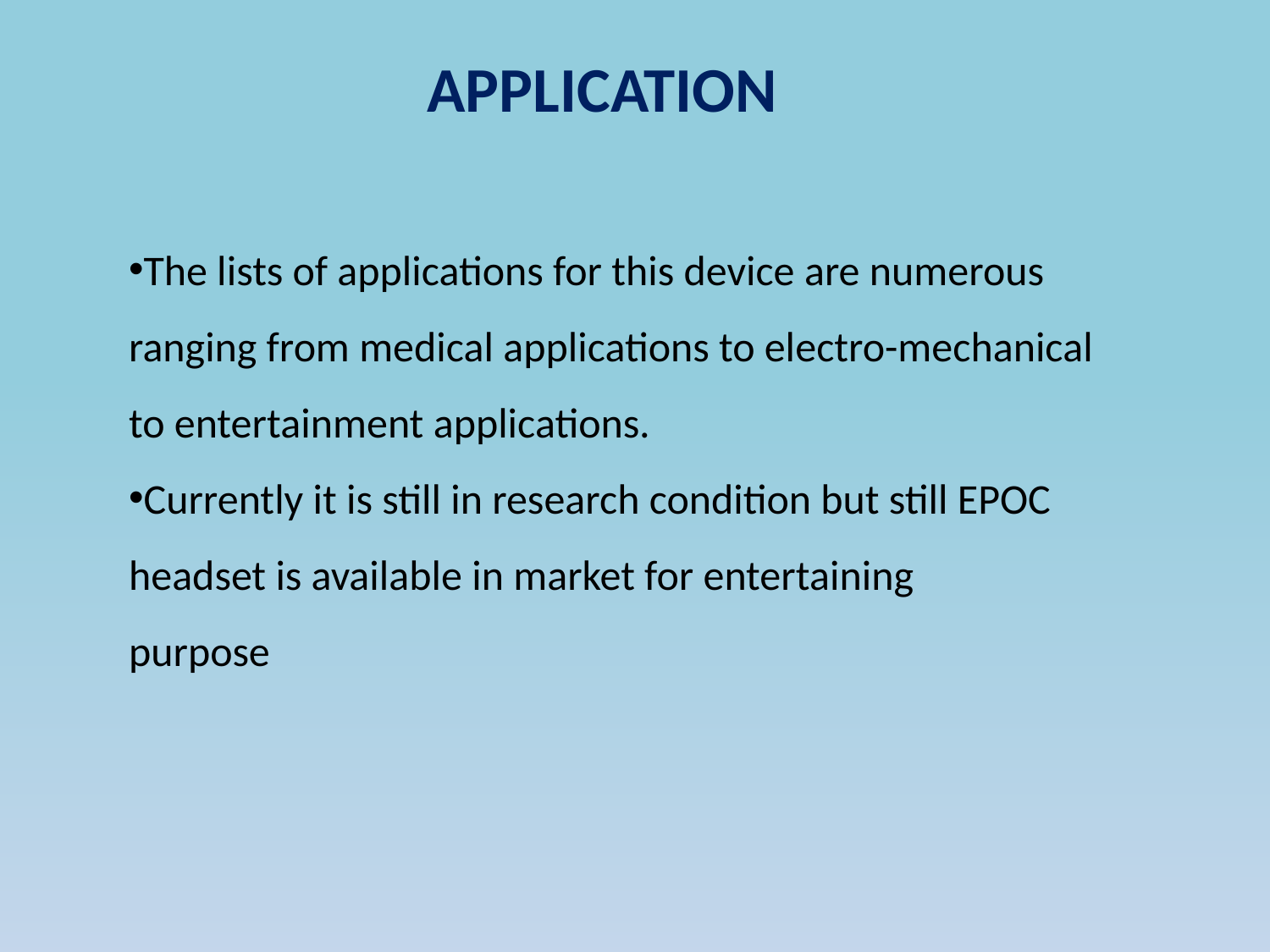

application
The lists of applications for this device are numerous ranging from medical applications to electro-mechanical to entertainment applications.
Currently it is still in research condition but still EPOC headset is available in market for entertaining
purpose